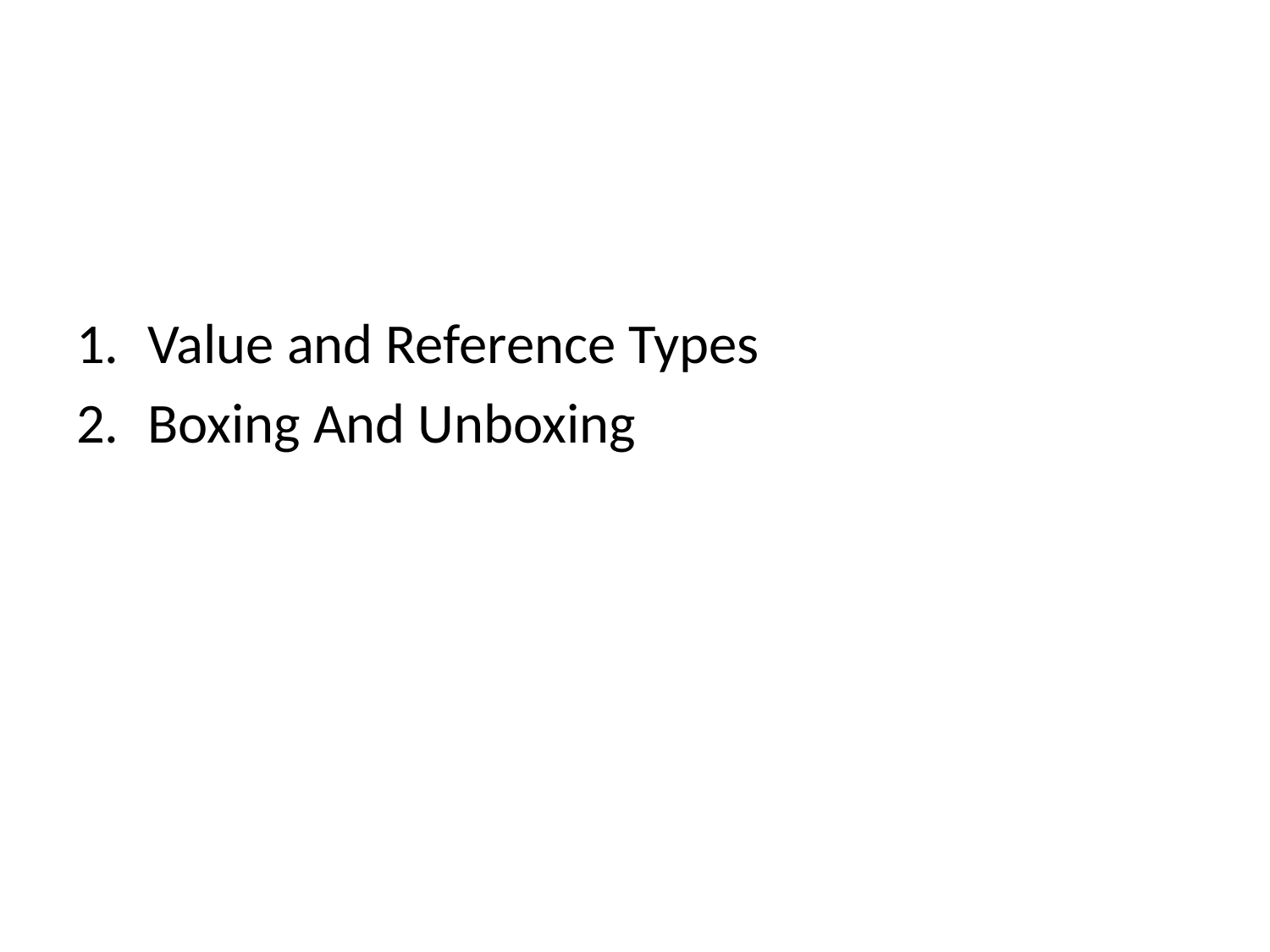

#

Value and Reference Types
Boxing And Unboxing